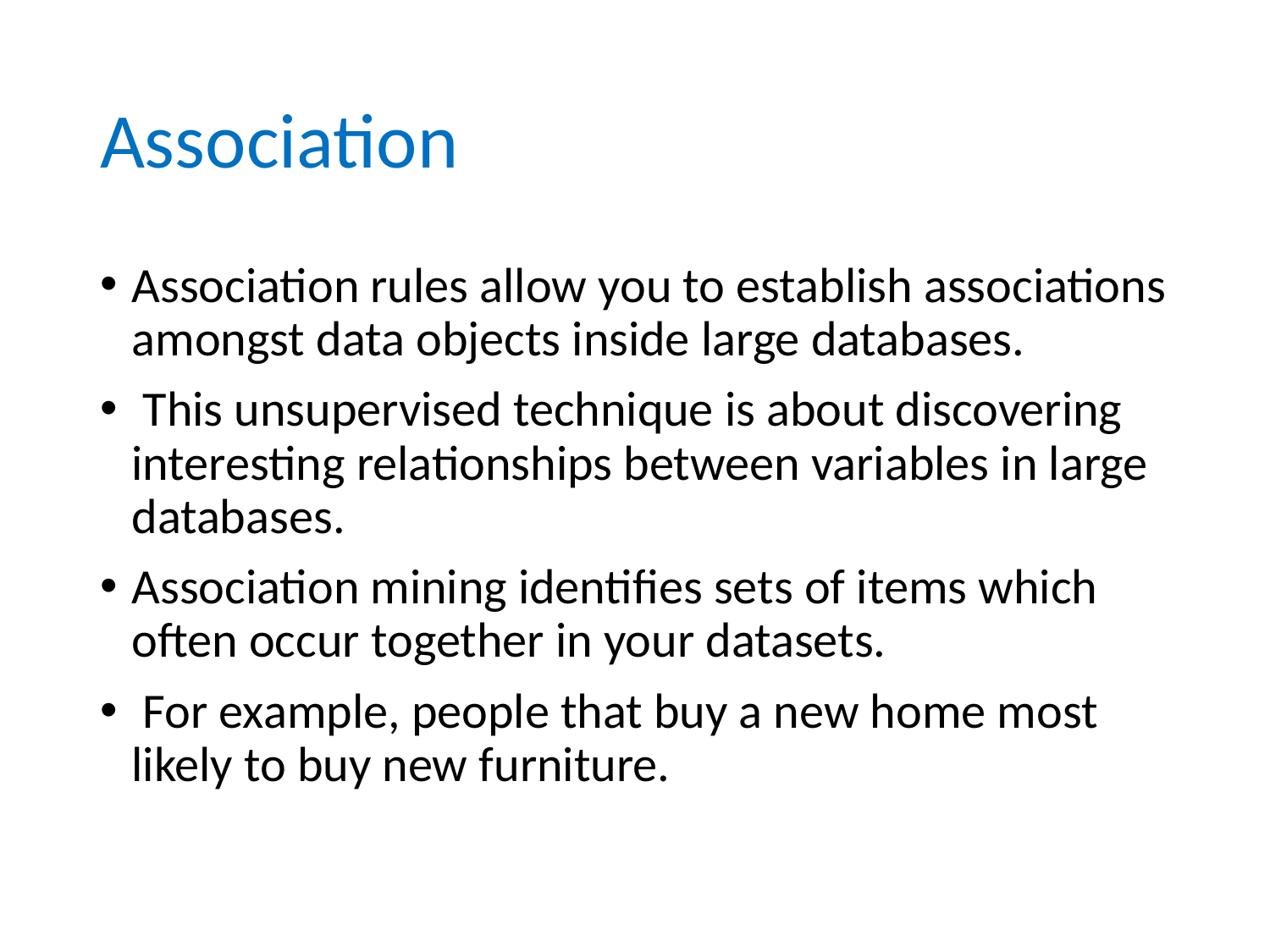

# Association
Association rules allow you to establish associations amongst data objects inside large databases.
 This unsupervised technique is about discovering interesting relationships between variables in large databases.
Association mining identifies sets of items which  often occur together in your datasets.
 For example, people that buy a new home most likely to buy new furniture.